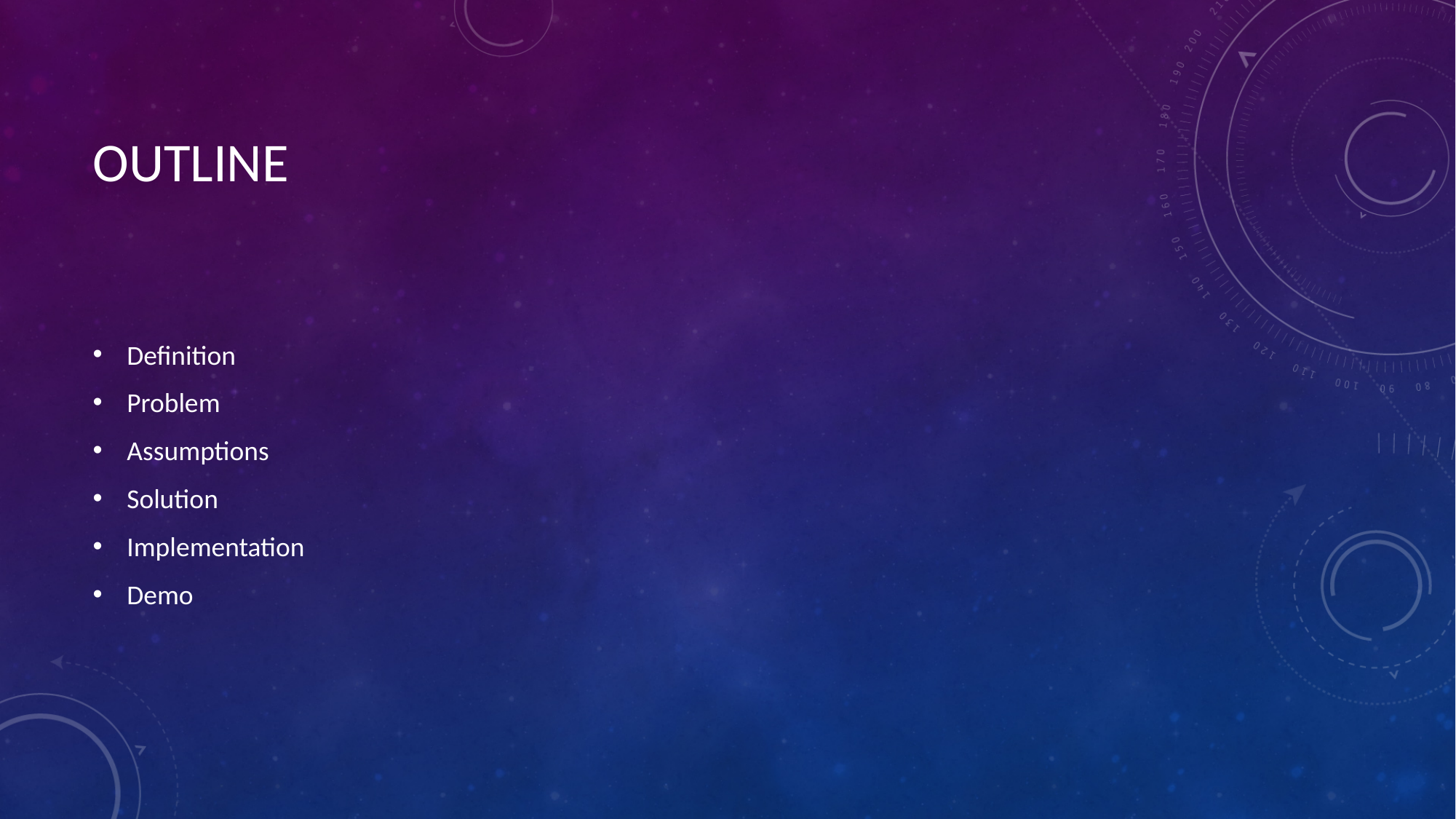

# outline
Definition
Problem
Assumptions
Solution
Implementation
Demo